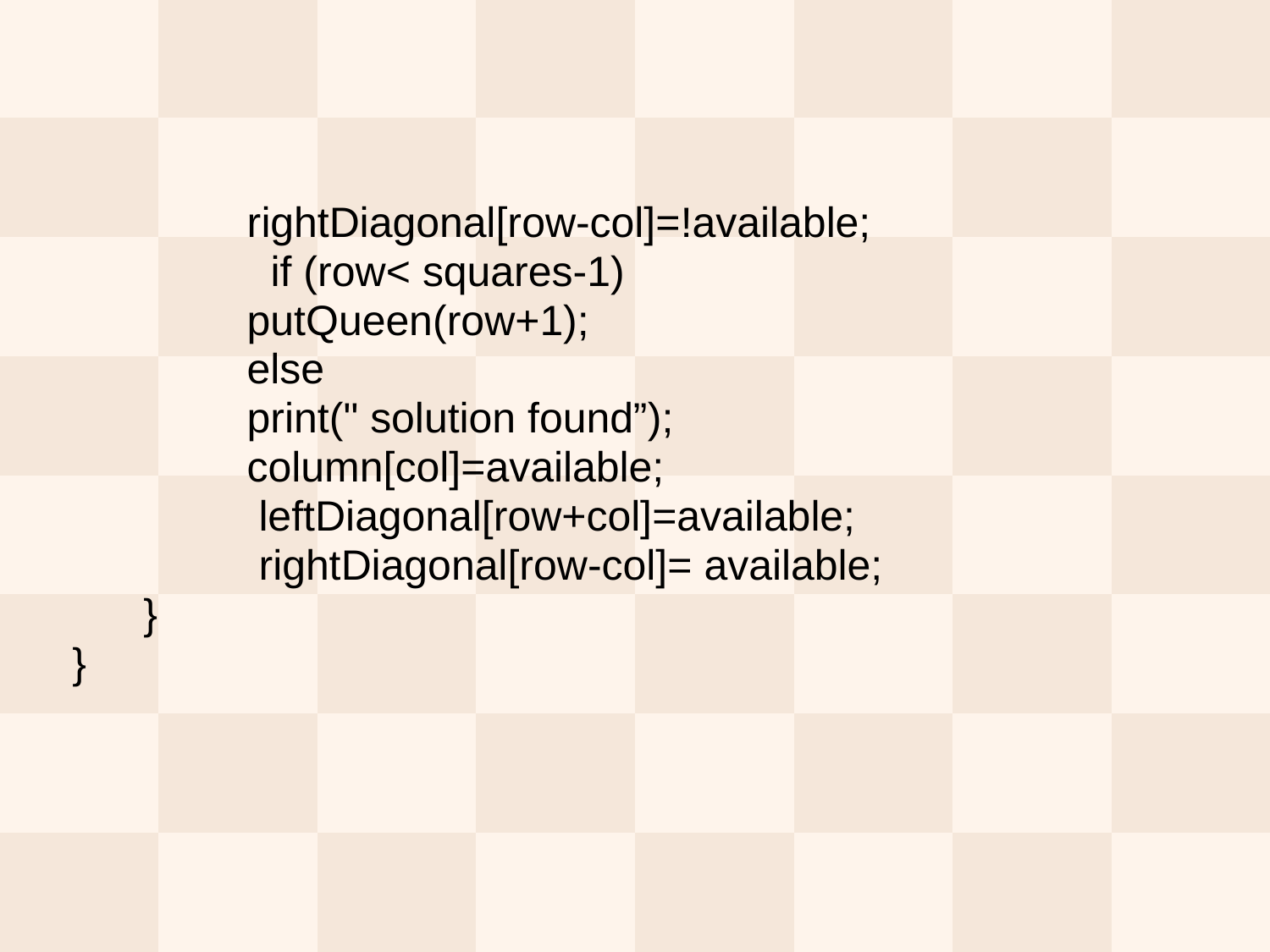

rightDiagonal[row-col]=!available;
       	  if (row< squares-1)
            	putQueen(row+1);
         	else
            	print(" solution found”);
         	column[col]=available;
        	 leftDiagonal[row+col]=available;
        	 rightDiagonal[row-col]= available;
      }
}